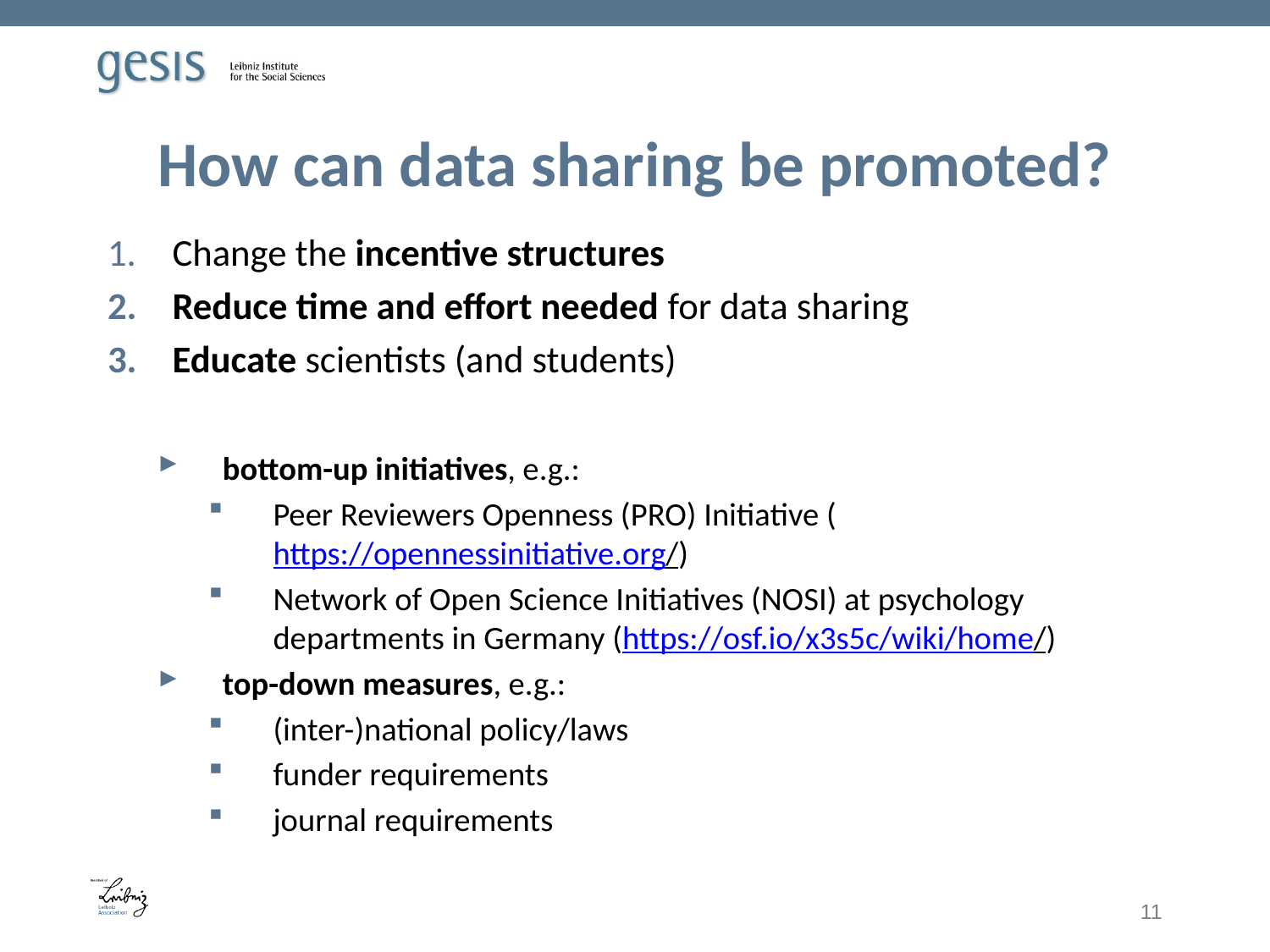

# How can data sharing be promoted?
Change the incentive structures
Reduce time and effort needed for data sharing
Educate scientists (and students)

bottom-up initiatives, e.g.:
Peer Reviewers Openness (PRO) Initiative (https://opennessinitiative.org/)
Network of Open Science Initiatives (NOSI) at psychology departments in Germany (https://osf.io/x3s5c/wiki/home/)
top-down measures, e.g.:
(inter-)national policy/laws
funder requirements
journal requirements

11